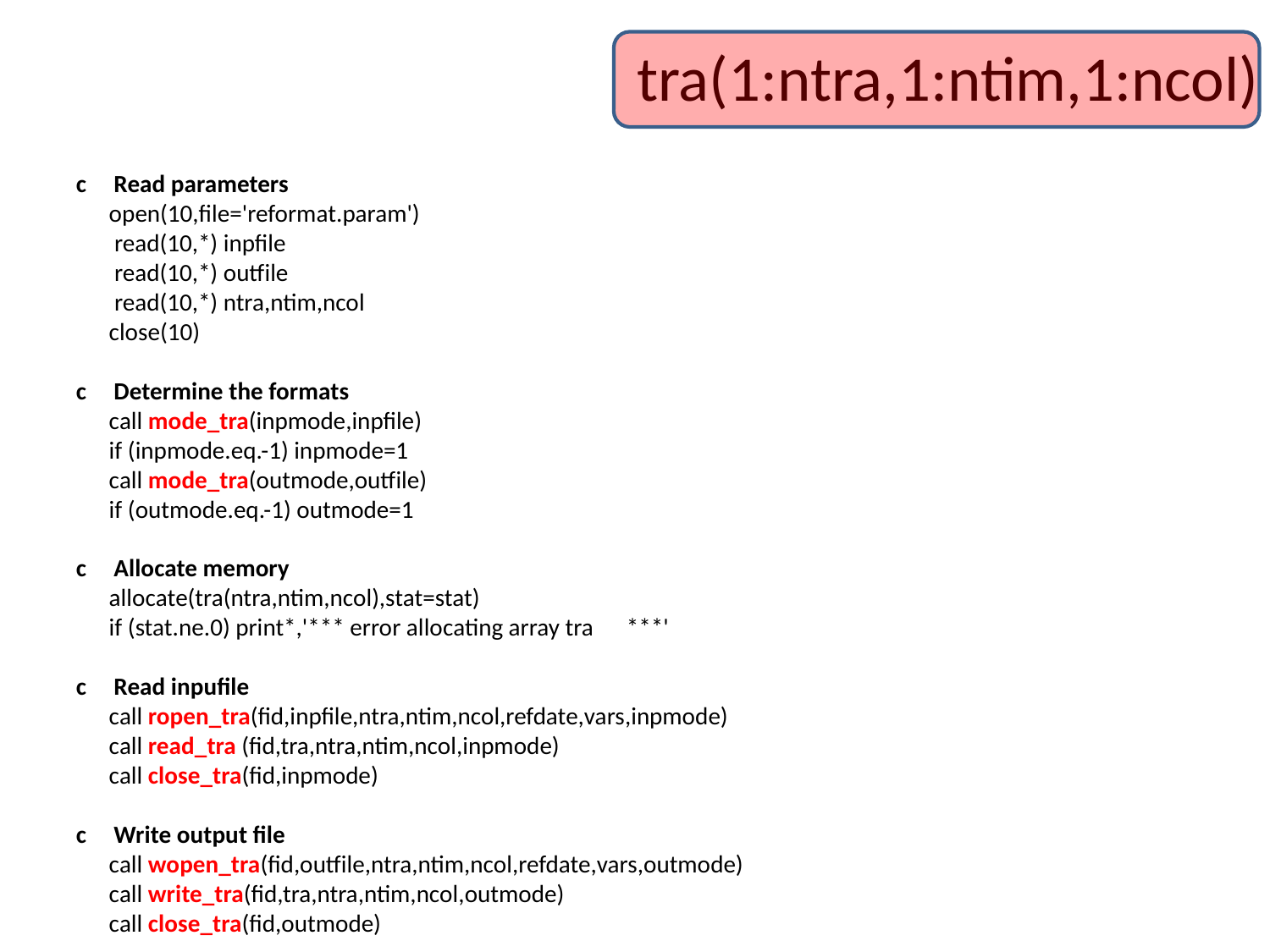

tra(1:ntra,1:ntim,1:ncol)

c     Read parameters
      open(10,file='reformat.param')
       read(10,*) inpfile
       read(10,*) outfile
       read(10,*) ntra,ntim,ncol
      close(10)

c     Determine the formats
      call mode_tra(inpmode,inpfile)
      if (inpmode.eq.-1) inpmode=1
      call mode_tra(outmode,outfile)
      if (outmode.eq.-1) outmode=1

c     Allocate memory
      allocate(tra(ntra,ntim,ncol),stat=stat)
      if (stat.ne.0) print*,'*** error allocating array tra      ***'

c     Read inpufile
      call ropen_tra(fid,inpfile,ntra,ntim,ncol,refdate,vars,inpmode)
      call read_tra (fid,tra,ntra,ntim,ncol,inpmode)
      call close_tra(fid,inpmode)

c     Write output file
      call wopen_tra(fid,outfile,ntra,ntim,ncol,refdate,vars,outmode)
      call write_tra(fid,tra,ntra,ntim,ncol,outmode)
      call close_tra(fid,outmode)